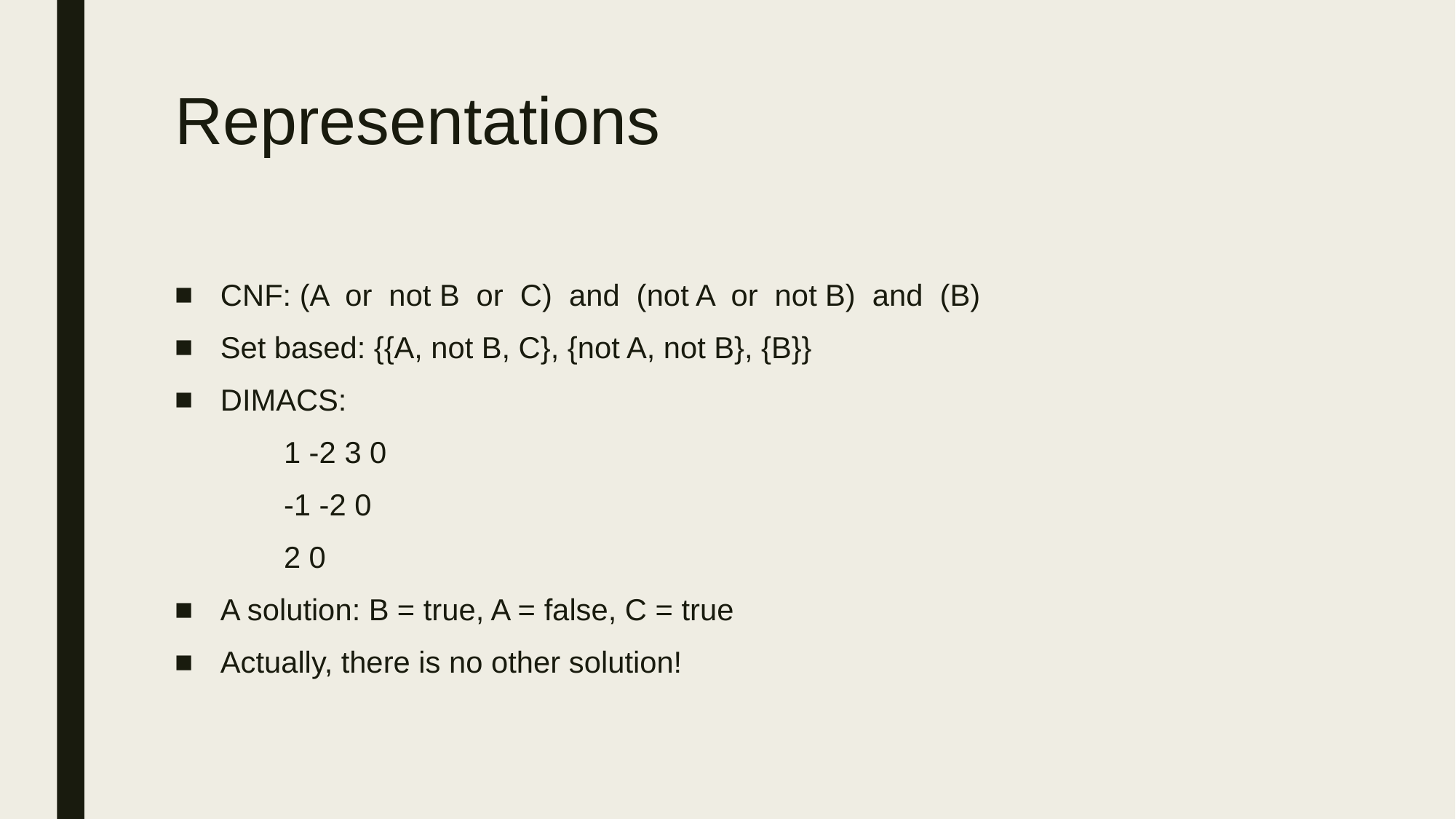

# Representations
CNF: (A  or  not B  or  C)  and  (not A  or  not B)  and  (B)
Set based: {{A, not B, C}, {not A, not B}, {B}}
DIMACS:
	1 -2 3 0
	-1 -2 0
	2 0
A solution: B = true, A = false, C = true
Actually, there is no other solution!